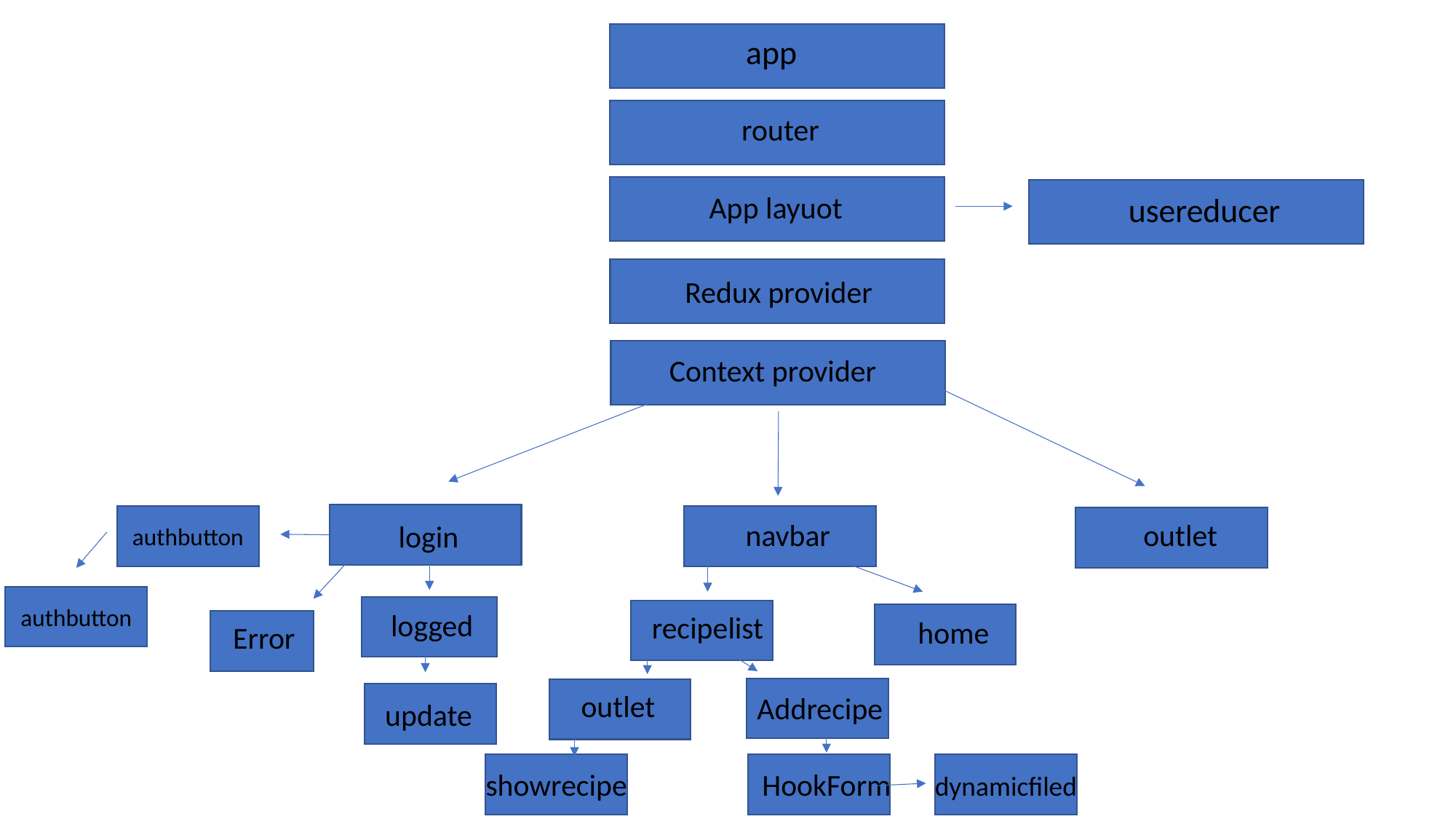

app

router

App layuot
usereducer

Redux provider

Context provider

authbutton

navbar
outlet
login

authbutton

logged
recipelist

home

Error

outlet
Addrecipe

update

HookForm
showrecipe
HookForm
dynamicfiled